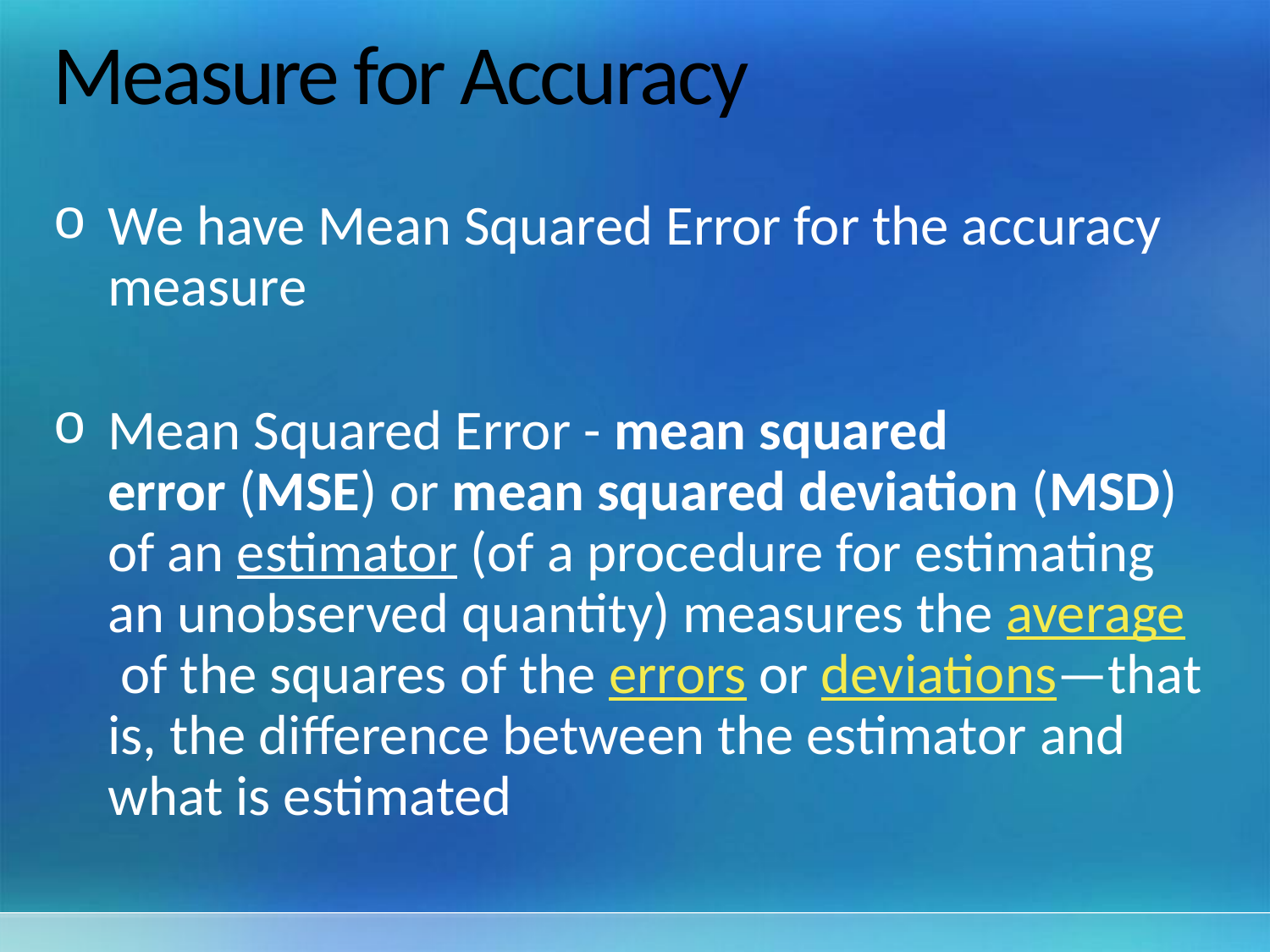

# Measure for Accuracy
We have Mean Squared Error for the accuracy   measure

Mean Squared Error - mean squared error (MSE) or mean squared deviation (MSD) of an estimator (of a procedure for estimating an unobserved quantity) measures the average of the squares of the errors or deviations—that is, the difference between the estimator and what is estimated